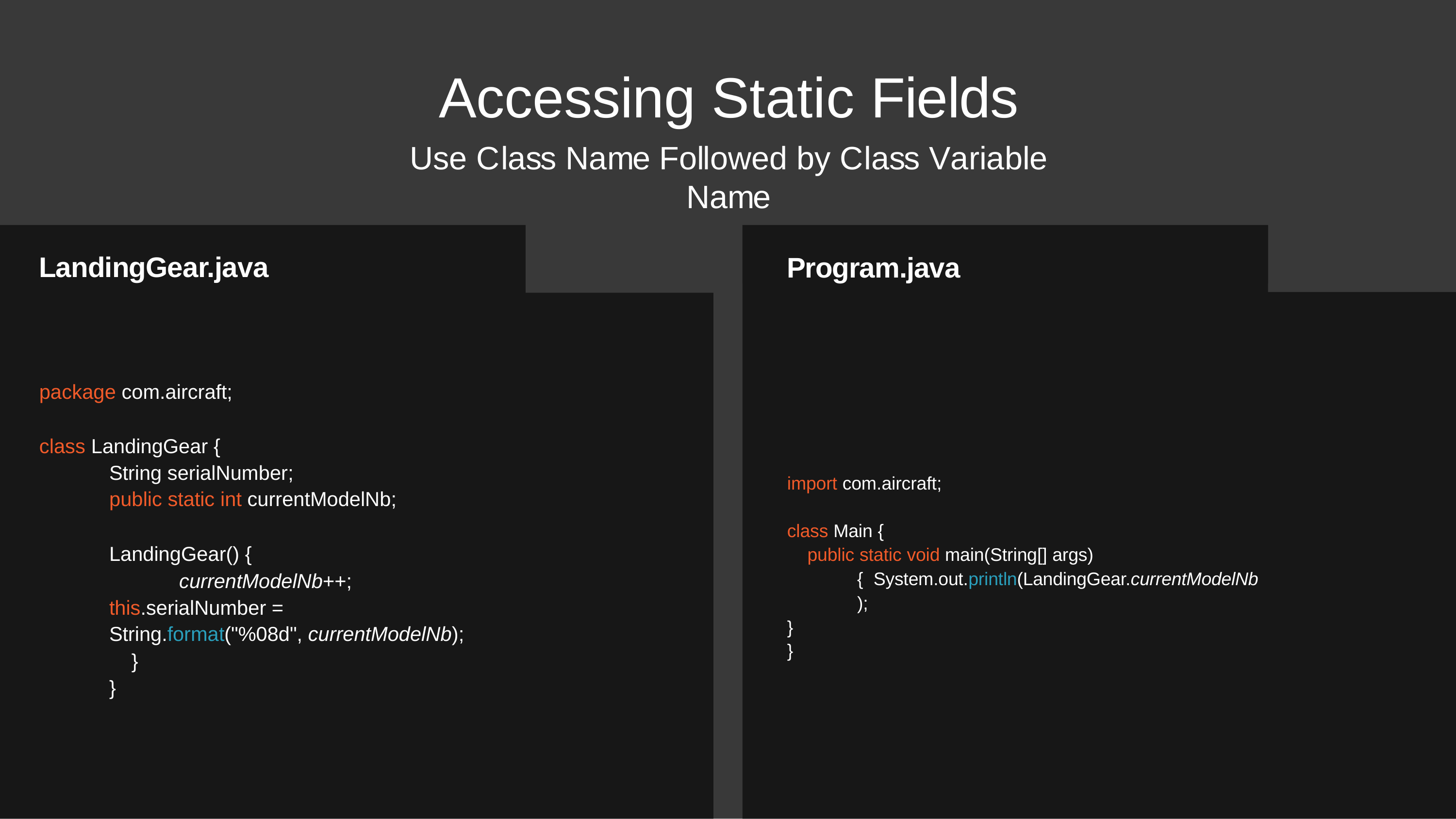

# Accessing Static Fields
Use Class Name Followed by Class Variable Name
LandingGear.java
Program.java

package com.aircraft;

class LandingGear {
String serialNumber;
public static int currentModelNb;

LandingGear() {
currentModelNb++;  this.serialNumber =  String.format("%08d", currentModelNb);
}
}
import com.aircraft;
class Main {
public static void main(String[] args) {  System.out.println(LandingGear.currentModelNb);
}
}
19